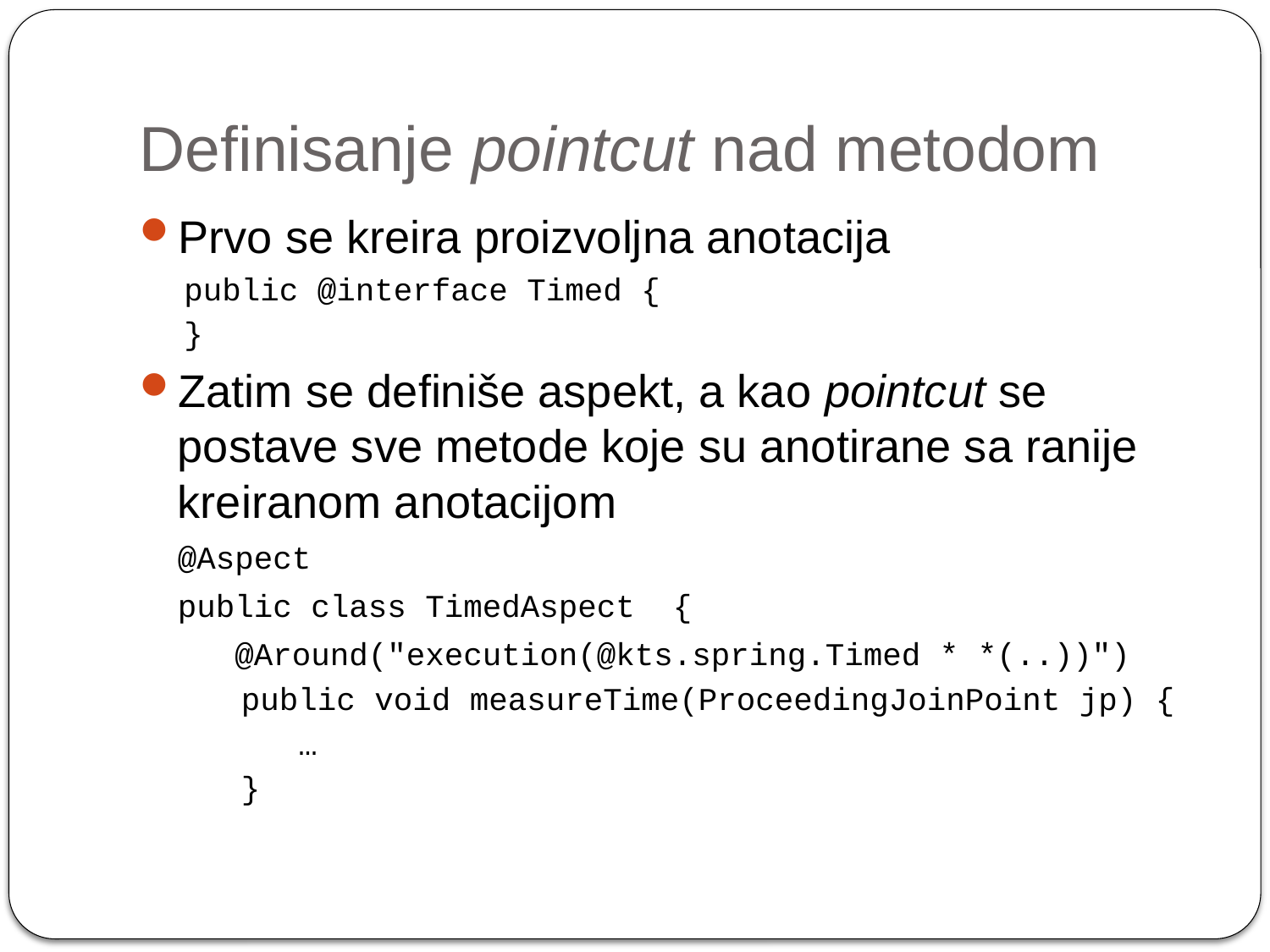

# Definisanje pointcut nad metodom
Prvo se kreira proizvoljna anotacija
public @interface Timed {
}
Zatim se definiše aspekt, a kao pointcut se postave sve metode koje su anotirane sa ranije kreiranom anotacijom
  @Aspect
  public class TimedAspect  {
     @Around("execution(@kts.spring.Timed * *(..))")
   public void measureTime(ProceedingJoinPoint jp) {
      …
   }